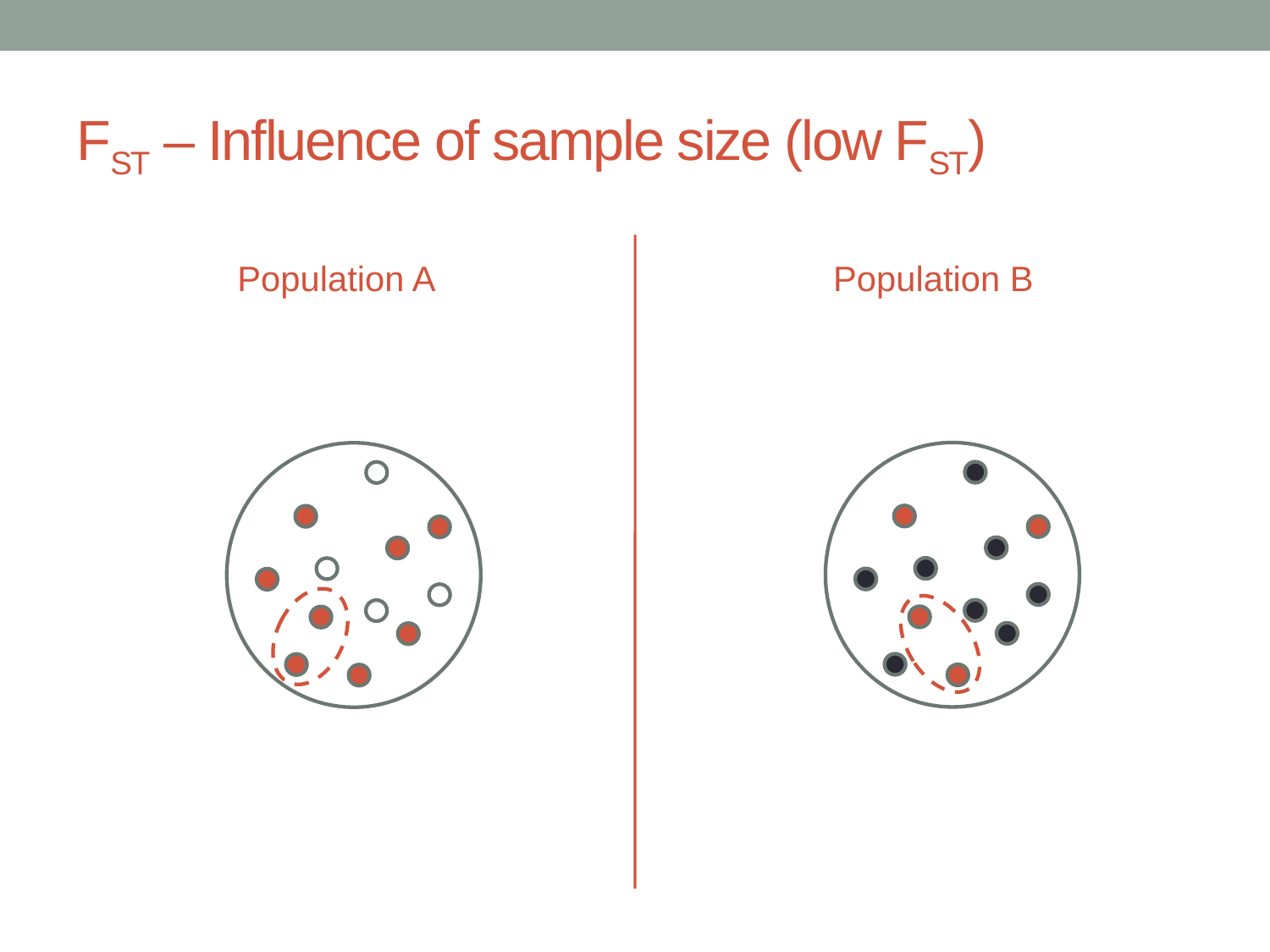

# FST – Influence of sample size (low FST)
Population A
Population B